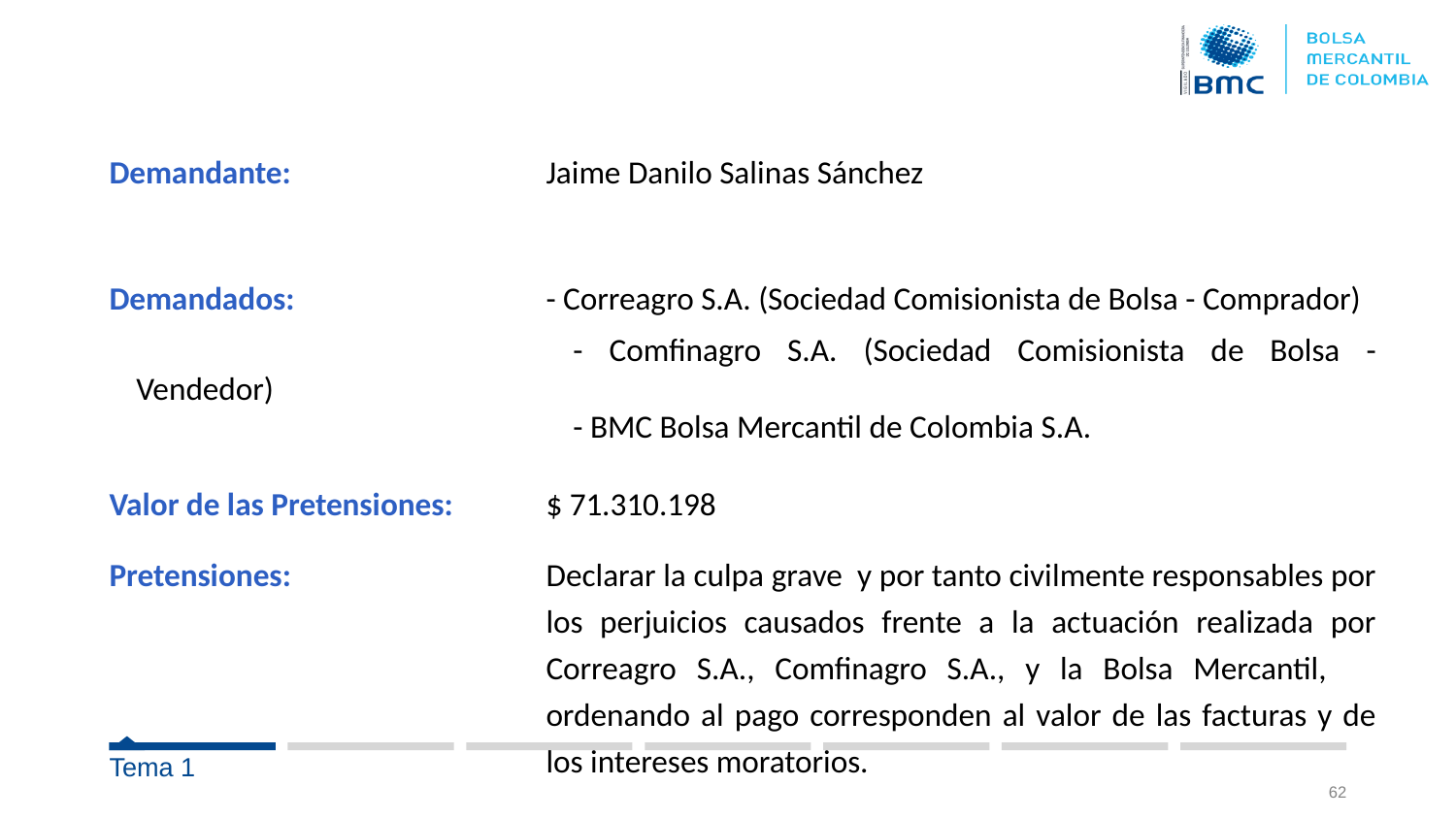

Demandante: 		Jaime Danilo Salinas Sánchez

Demandados: 		- Correagro S.A. (Sociedad Comisionista de Bolsa - Comprador)
				- Comfinagro S.A. (Sociedad Comisionista de Bolsa - Vendedor)
				- BMC Bolsa Mercantil de Colombia S.A.

Valor de las Pretensiones: 	$ 71.310.198
Pretensiones: 		Declarar la culpa grave  y por tanto civilmente responsables por 			los perjuicios causados frente a la actuación realizada por 			Correagro S.A., Comfinagro S.A., y la Bolsa Mercantil, 				ordenando al pago corresponden al valor de las facturas y de 			los intereses moratorios.

.

Tema 1